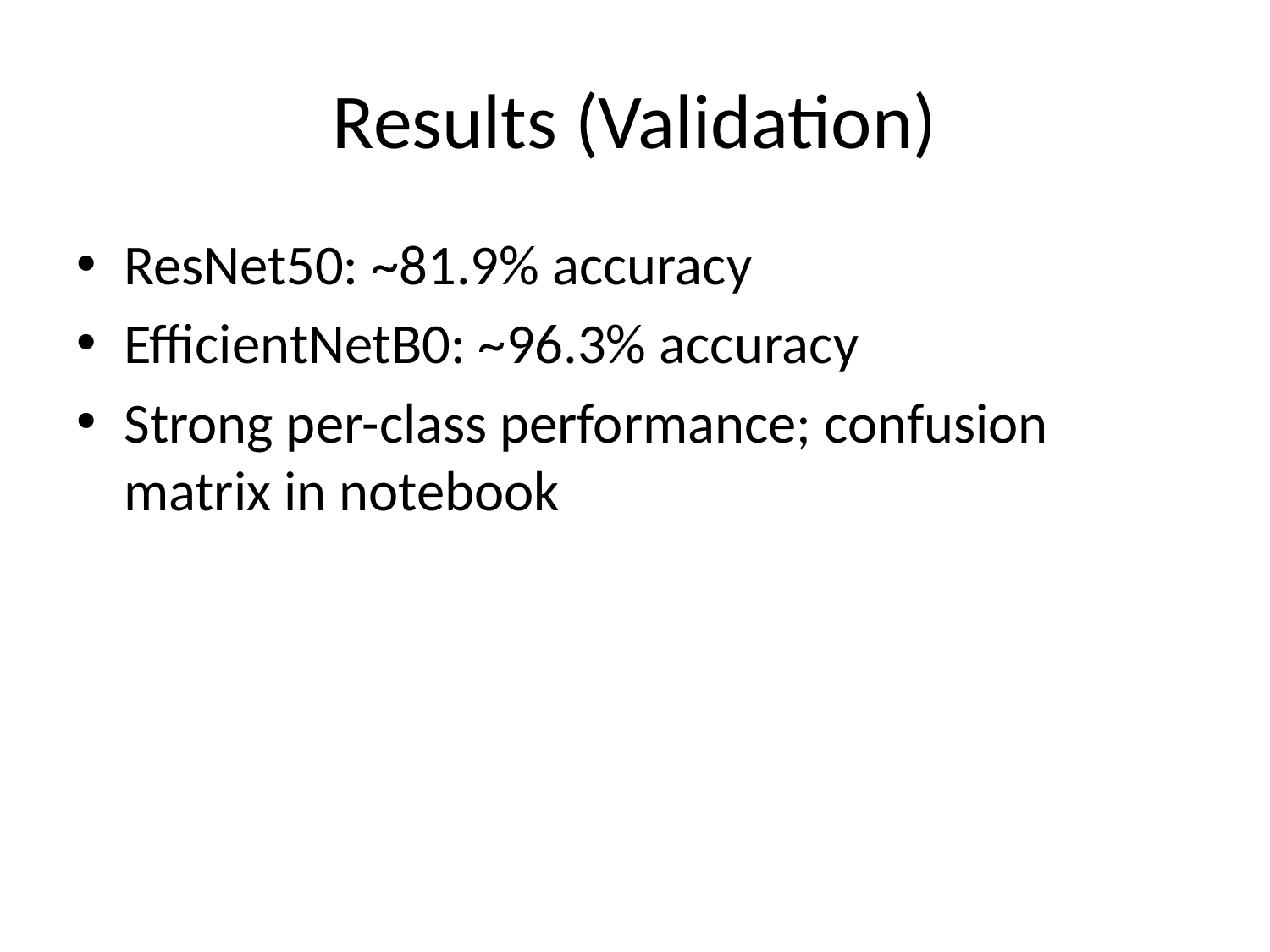

# Results (Validation)
ResNet50: ~81.9% accuracy
EfficientNetB0: ~96.3% accuracy
Strong per-class performance; confusion matrix in notebook